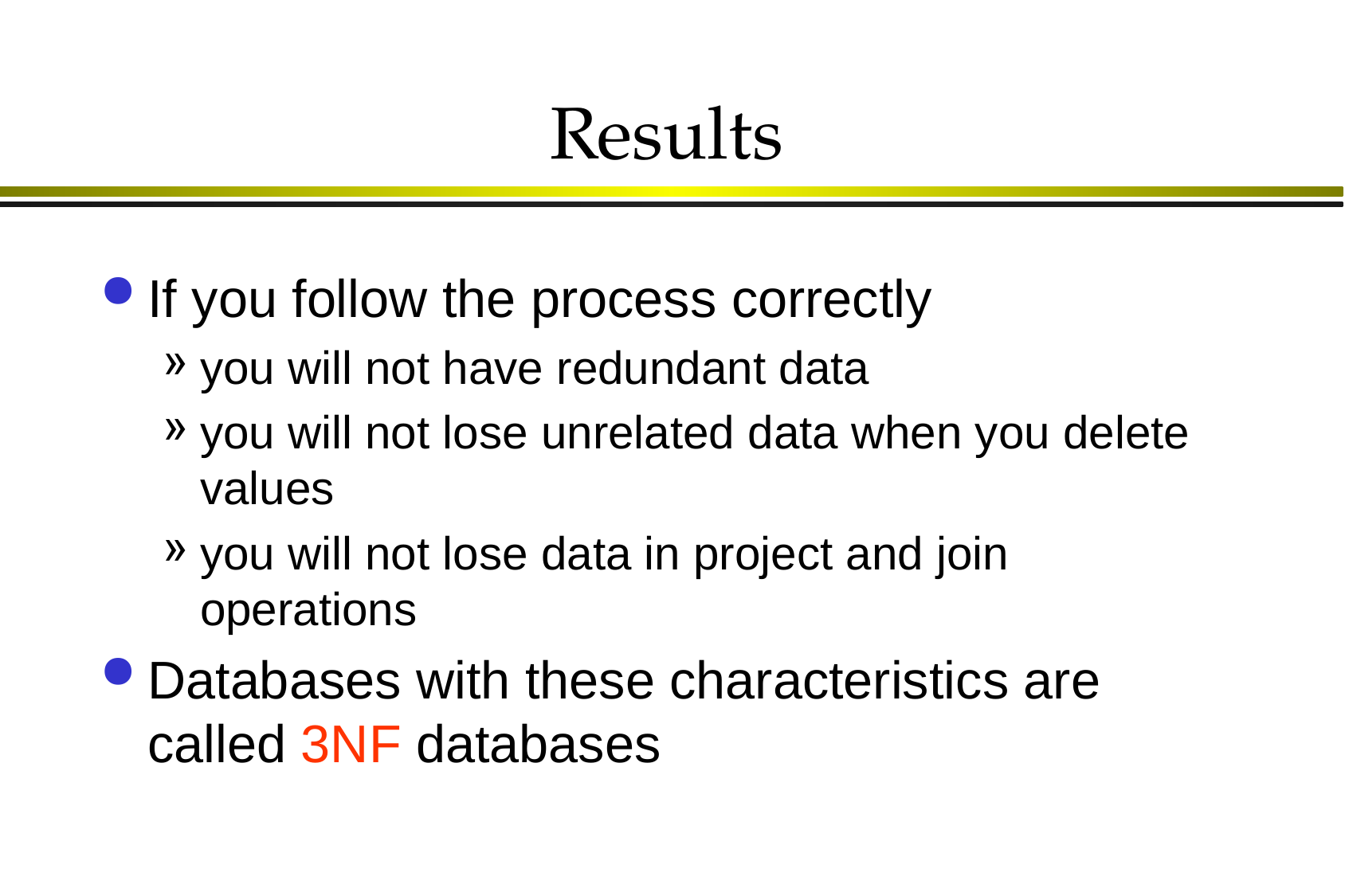

# Results
If you follow the process correctly
you will not have redundant data
you will not lose unrelated data when you delete values
you will not lose data in project and join operations
Databases with these characteristics are called 3NF databases